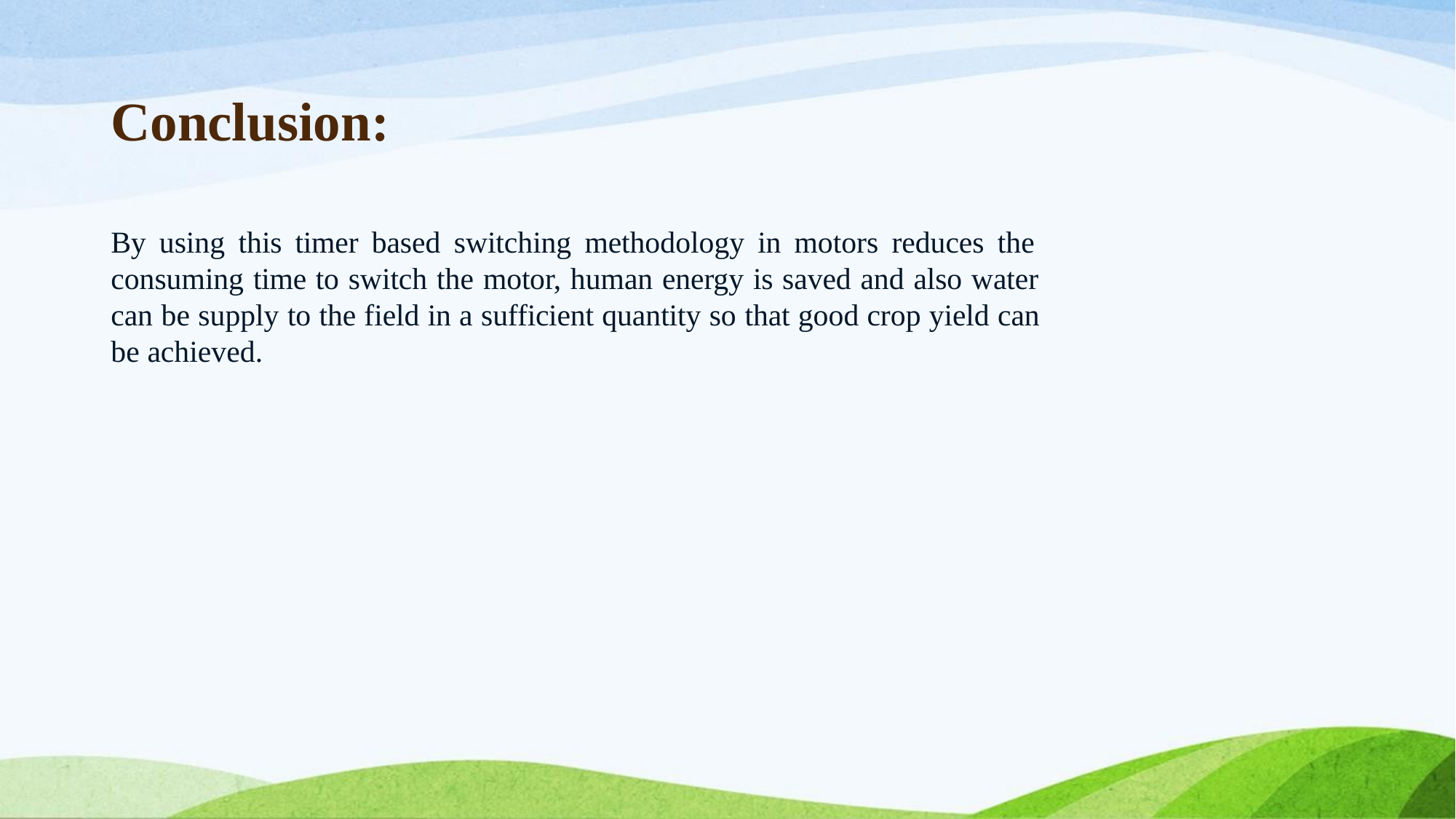

# Conclusion:
By using this timer based switching methodology in motors reduces the  consuming time to switch the motor, human energy is saved and also water  can be supply to the field in a sufficient quantity so that good crop yield can  be achieved.